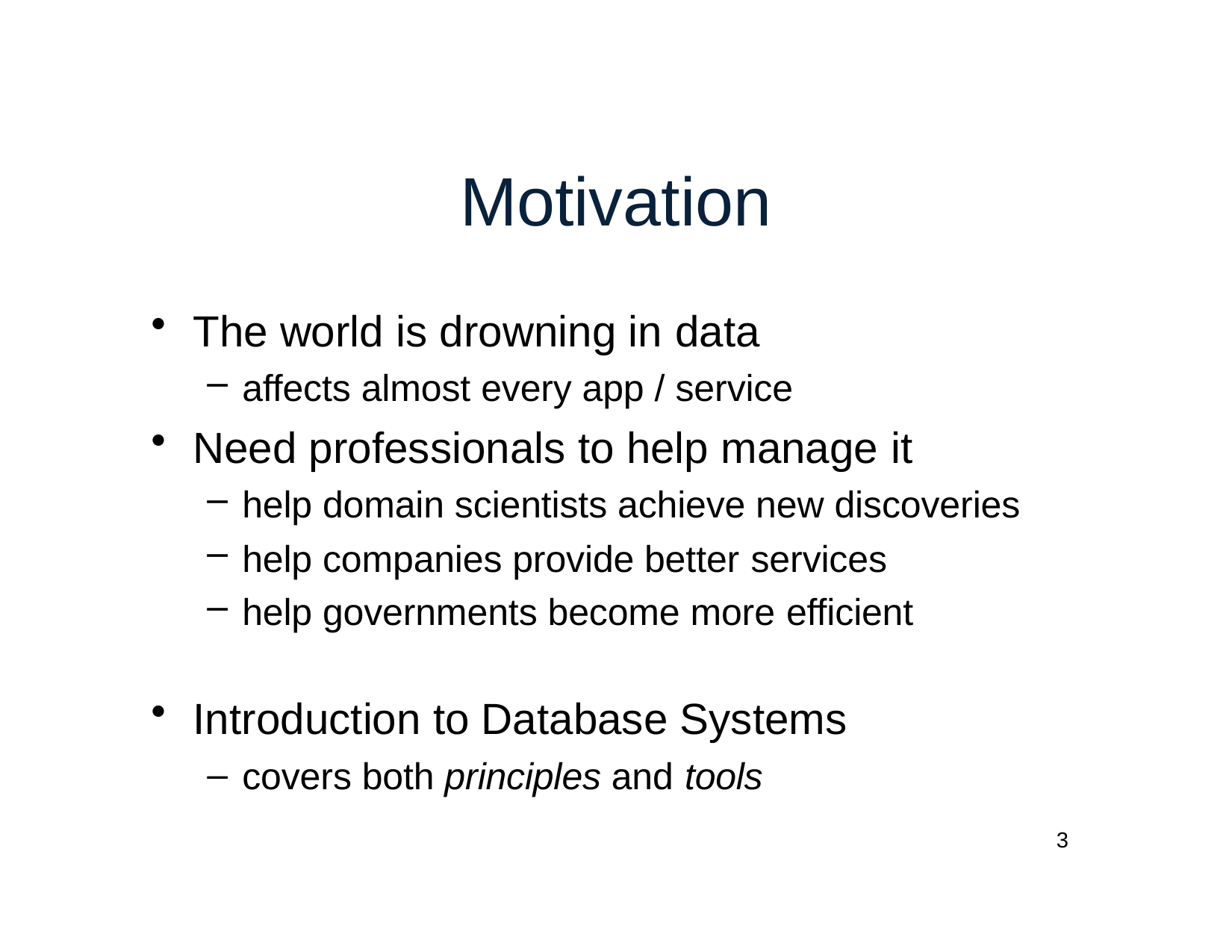

# Motivation
The world is drowning in data
affects almost every app / service
Need professionals to help manage it
help domain scientists achieve new discoveries
help companies provide better services
help governments become more efficient

Introduction to Database Systems
covers both principles and tools
3